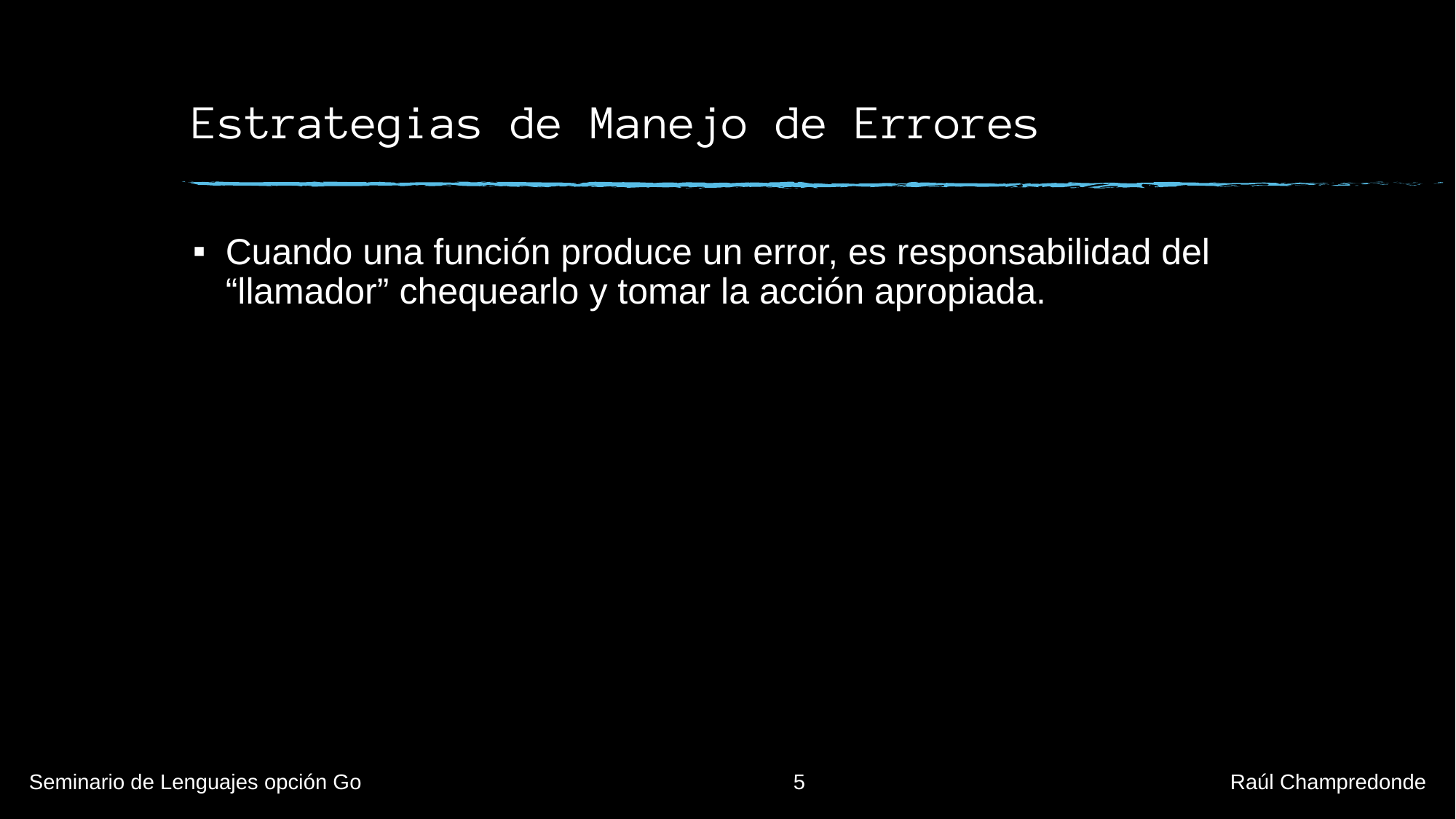

# Estrategias de Manejo de Errores
Cuando una función produce un error, es responsabilidad del “llamador” chequearlo y tomar la acción apropiada.
Seminario de Lenguajes opción Go				5				Raúl Champredonde